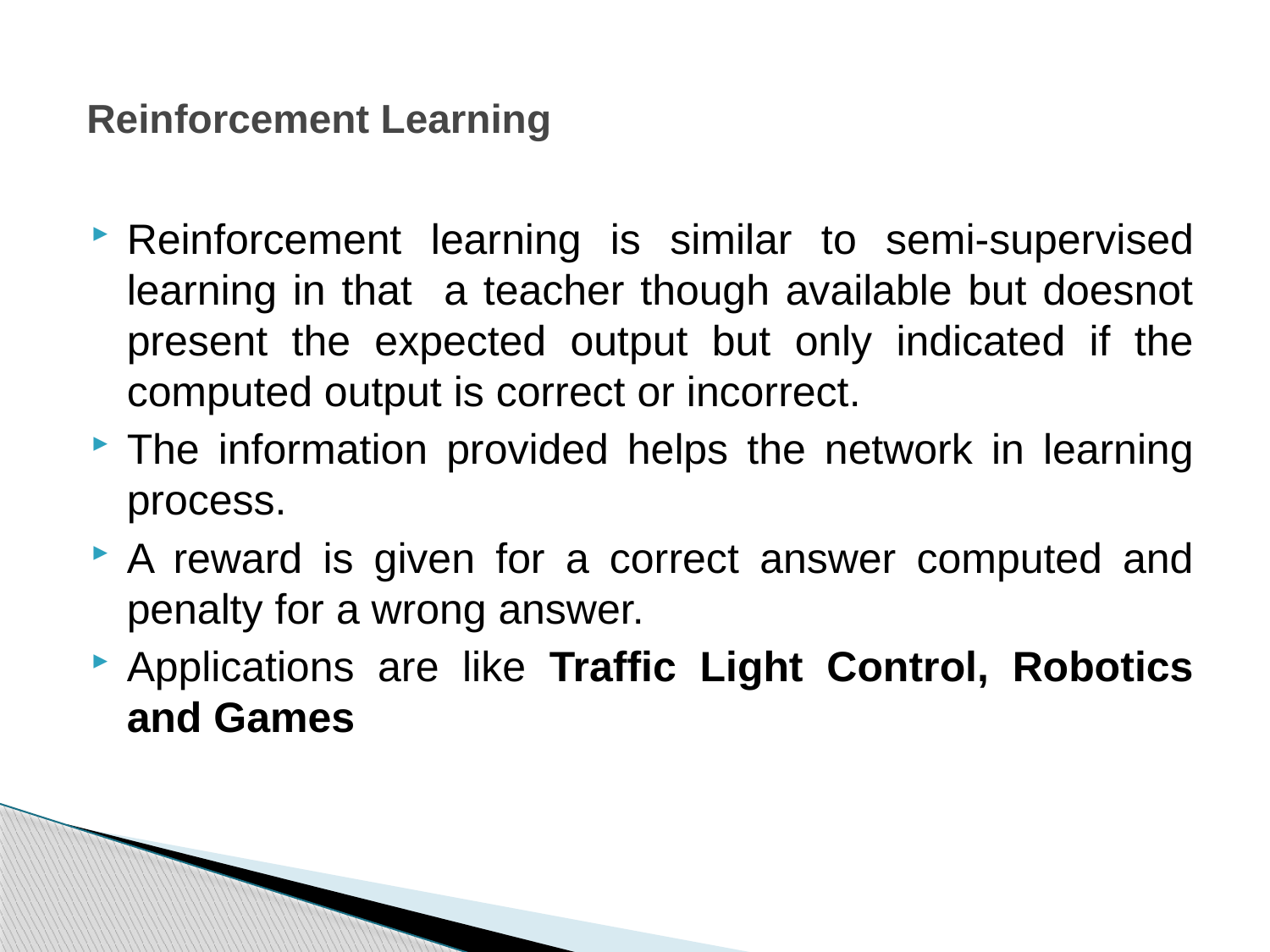

# Reinforcement Learning
Reinforcement learning is similar to semi-supervised learning in that  a teacher though available but doesnot present the expected output but only indicated if the computed output is correct or incorrect.
The information provided helps the network in learning process.
A reward is given for a correct answer computed and penalty for a wrong answer.
Applications are like Traffic Light Control, Robotics and Games